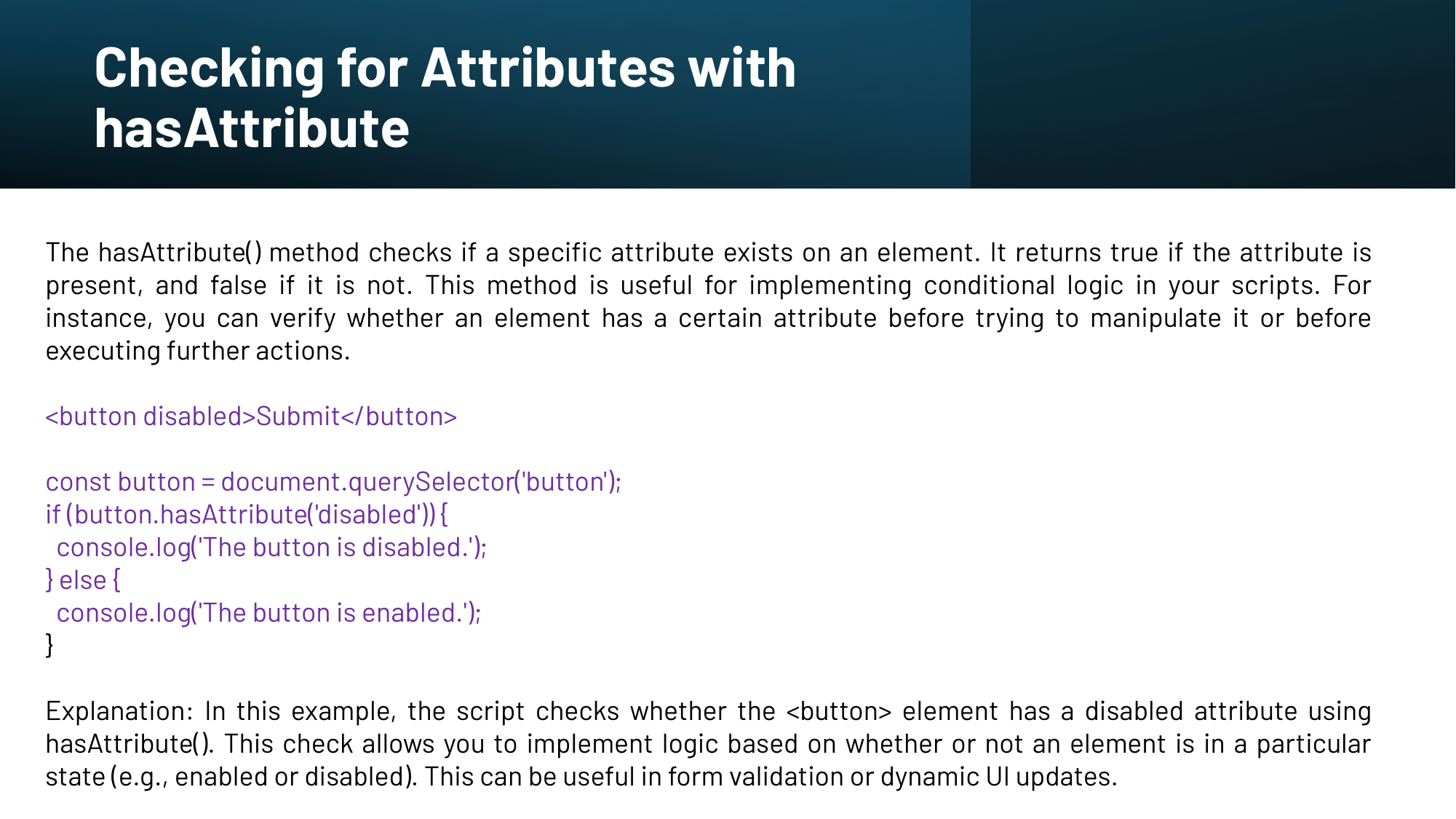

# Checking for Attributes with hasAttribute
The hasAttribute() method checks if a specific attribute exists on an element. It returns true if the attribute is present, and false if it is not. This method is useful for implementing conditional logic in your scripts. For instance, you can verify whether an element has a certain attribute before trying to manipulate it or before executing further actions.

<button disabled>Submit</button>

const button = document.querySelector('button');
if (button.hasAttribute('disabled')) {
  console.log('The button is disabled.');
} else {
  console.log('The button is enabled.');
}

Explanation: In this example, the script checks whether the <button> element has a disabled attribute using hasAttribute(). This check allows you to implement logic based on whether or not an element is in a particular state (e.g., enabled or disabled). This can be useful in form validation or dynamic UI updates.